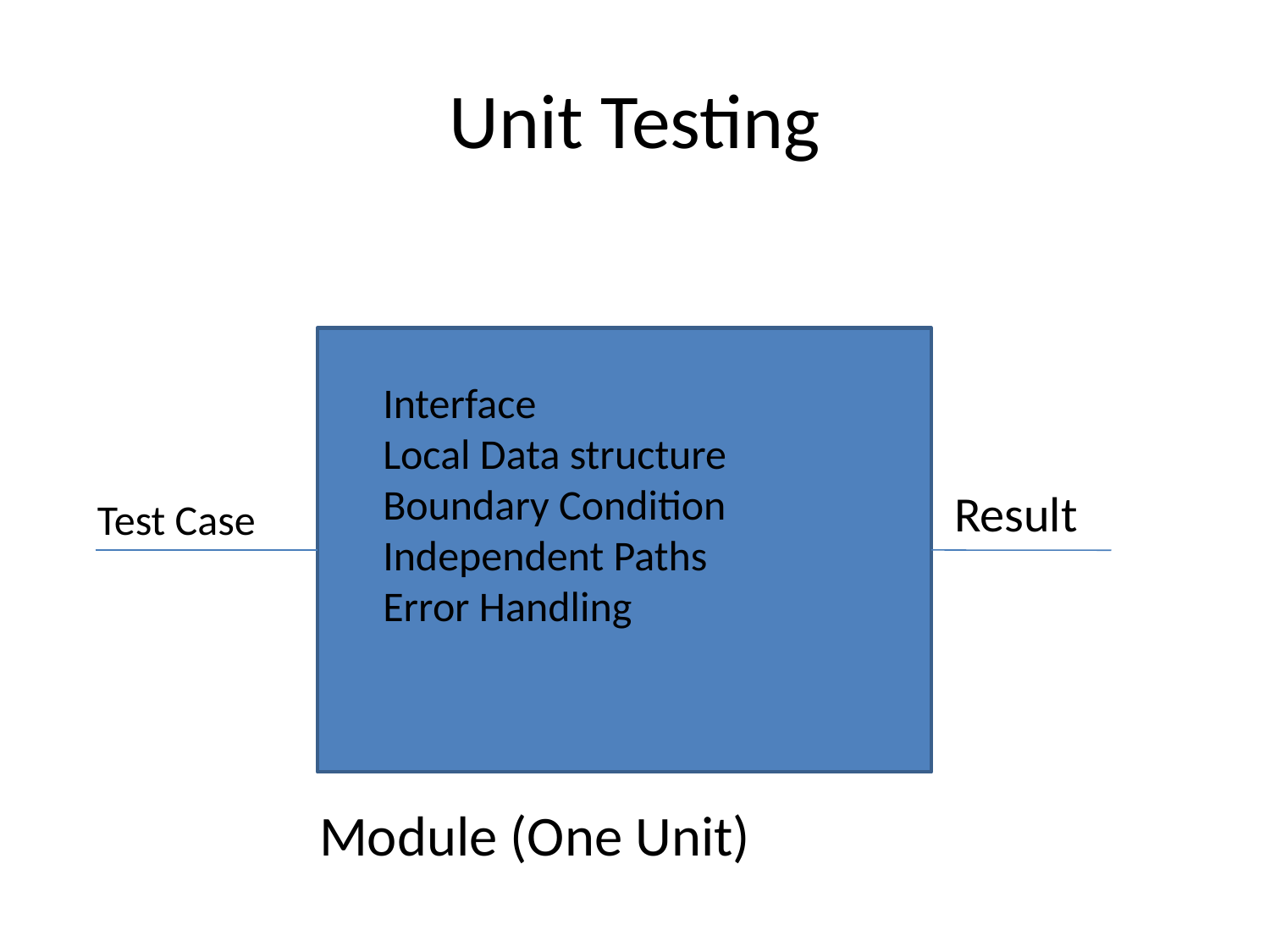

# Unit Testing

Interface
Local Data structure
Boundary Condition
Independent Paths
Error Handling
Result
Test Case
Module (One Unit)